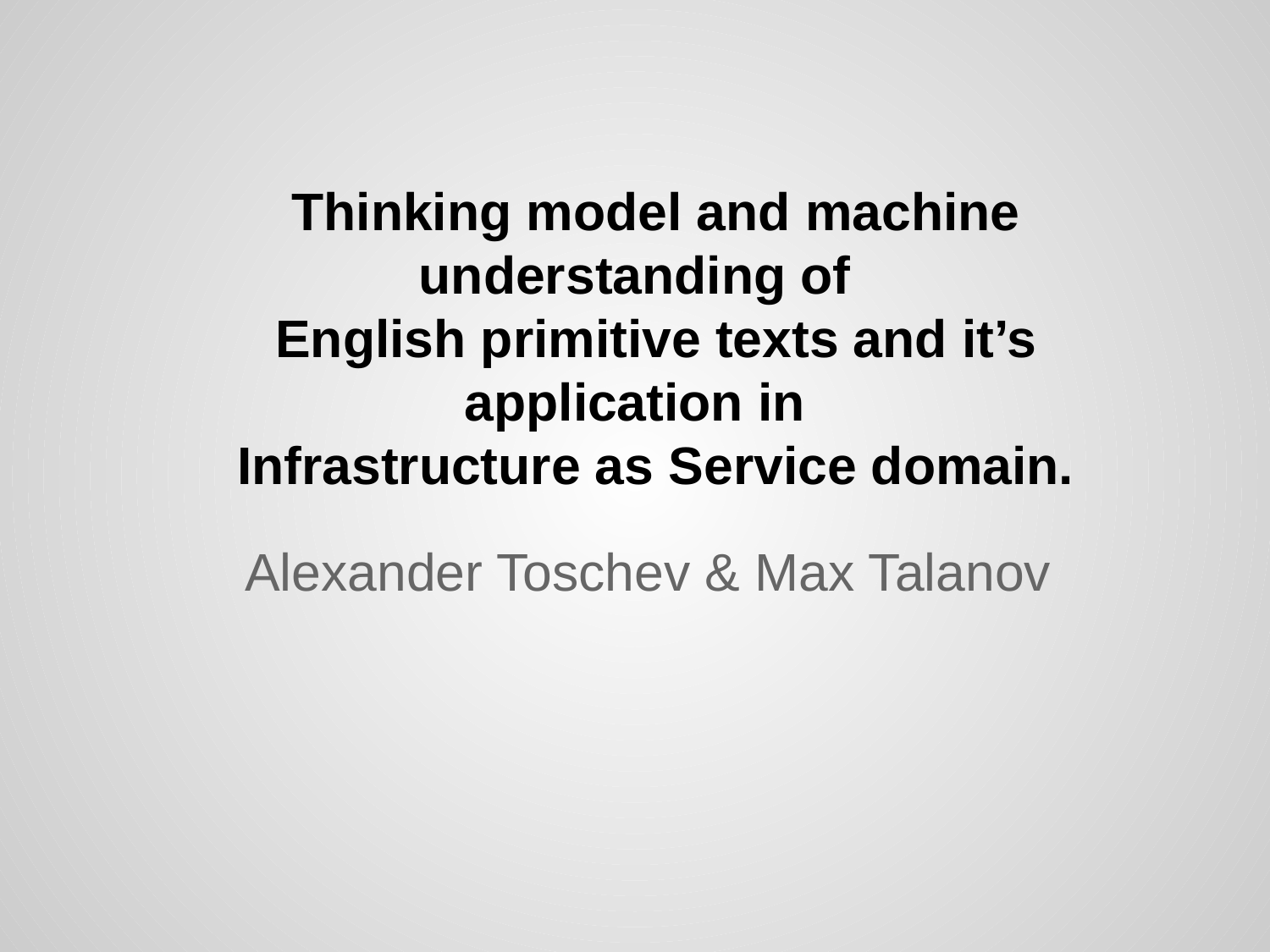

# Thinking model and machine understanding of
English primitive texts and it’s application in
Infrastructure as Service domain.
Alexander Toschev & Max Talanov